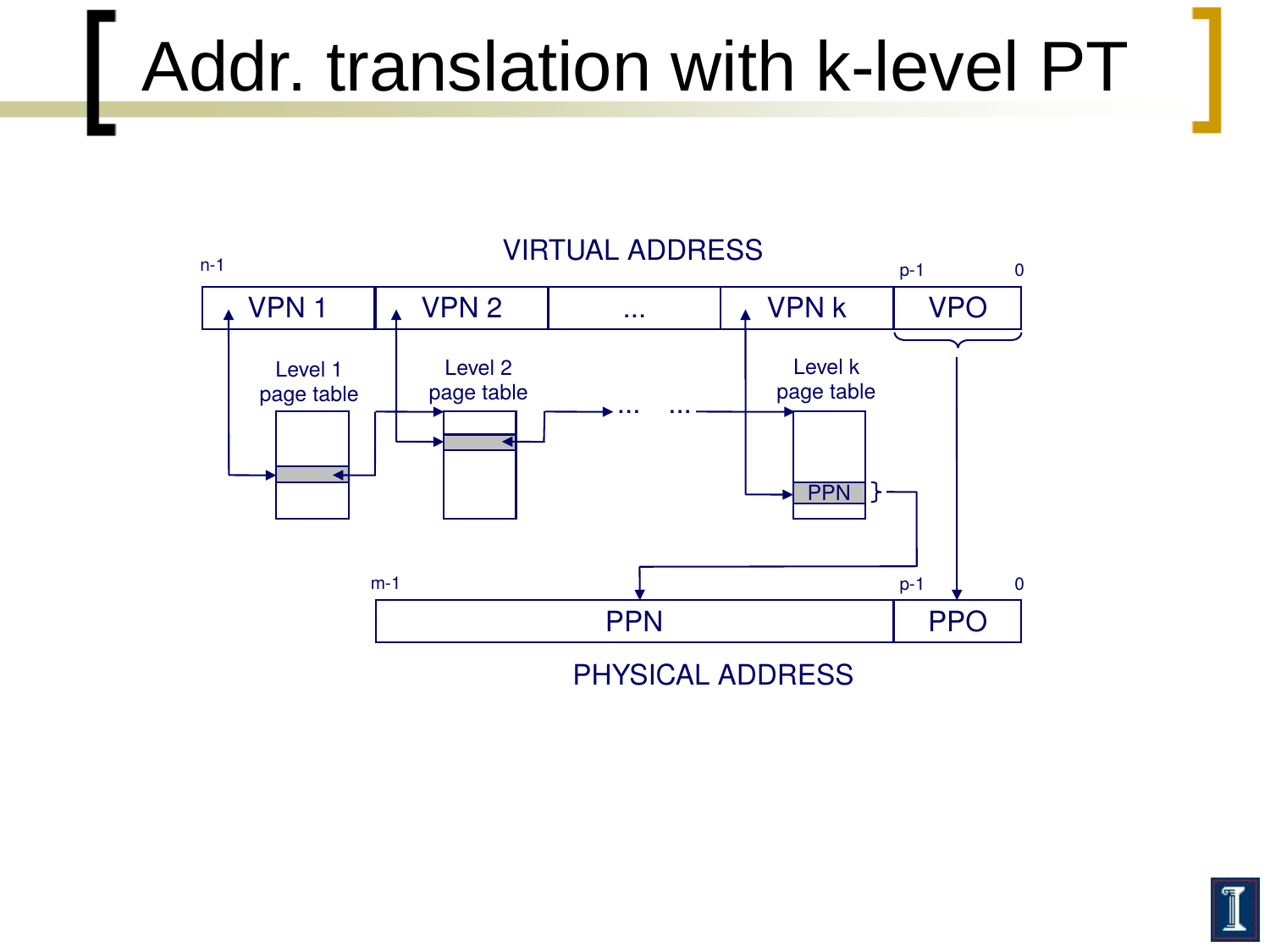

# Addr. translation with k-level PT
VIRTUAL ADDRESS
n-1
p-1
0

VPN 1
VPN 2
...
VPN k
VPO

Level k
page table
Level 2
page table
Level 1
page table

...
...

PPN

m-1

p-1
0
PPN
PPO
PHYSICAL ADDRESS